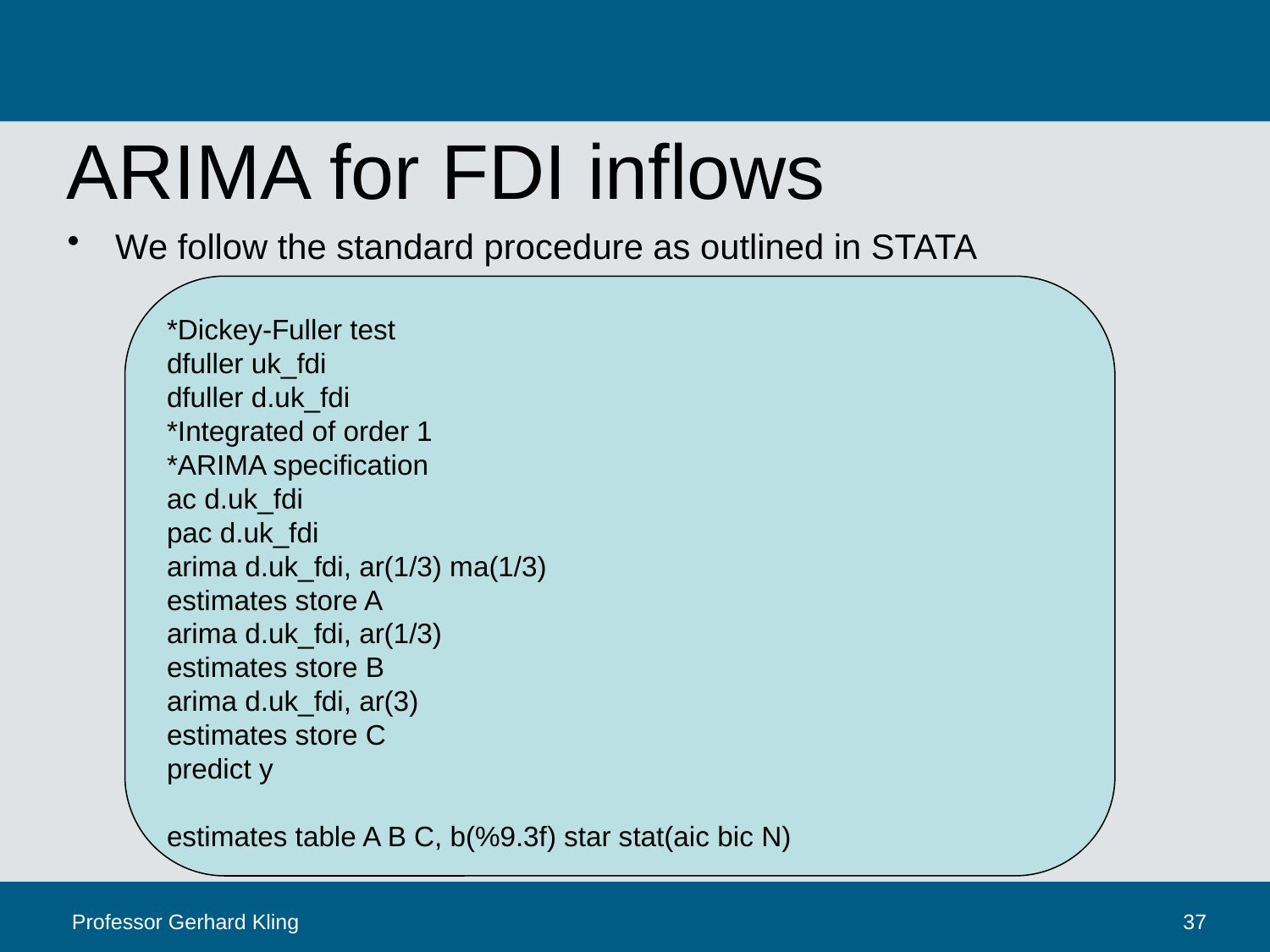

# ARIMA for FDI inflows
We follow the standard procedure as outlined in STATA

*Dickey-Fuller test
dfuller uk_fdi
dfuller d.uk_fdi
*Integrated of order 1
*ARIMA specification
ac d.uk_fdi
pac d.uk_fdi
arima d.uk_fdi, ar(1/3) ma(1/3)
estimates store A
arima d.uk_fdi, ar(1/3)
estimates store B
arima d.uk_fdi, ar(3)
estimates store C
predict y

estimates table A B C, b(%9.3f) star stat(aic bic N)
Professor Gerhard Kling
37